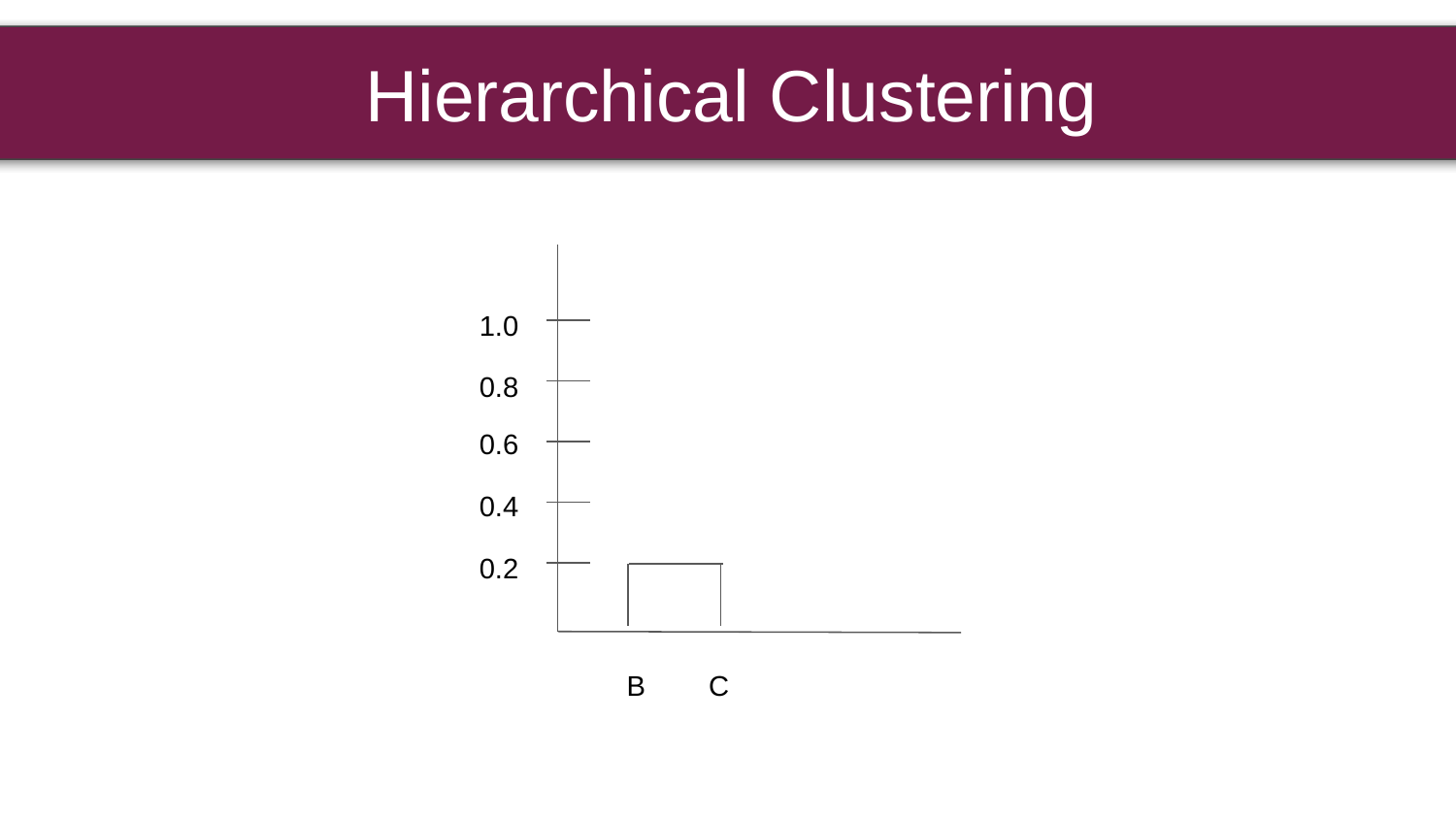

Hierarchical Clustering
1.0
0.8
0.6
0.4
0.2
B
C